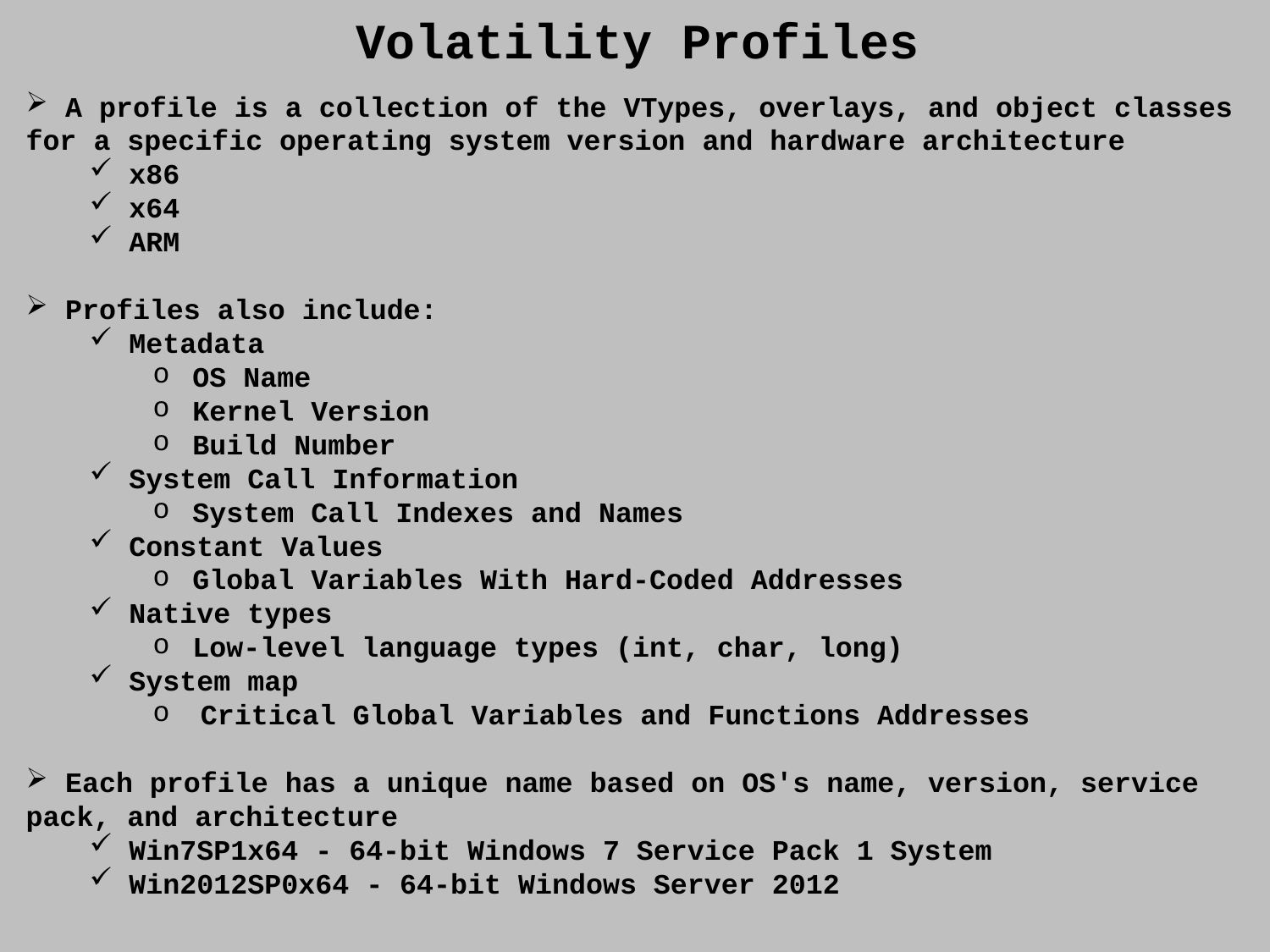

Volatility Profiles
 A profile is a collection of the VTypes, overlays, and object classes for a specific operating system version and hardware architecture
x86
x64
ARM

 Profiles also include:
Metadata
OS Name
Kernel Version
Build Number
System Call Information
System Call Indexes and Names
Constant Values
Global Variables With Hard-Coded Addresses
Native types
Low-level language types (int, char, long)
System map
Critical Global Variables and Functions Addresses

 Each profile has a unique name based on OS's name, version, service pack, and architecture
Win7SP1x64 - 64-bit Windows 7 Service Pack 1 System
Win2012SP0x64 - 64-bit Windows Server 2012